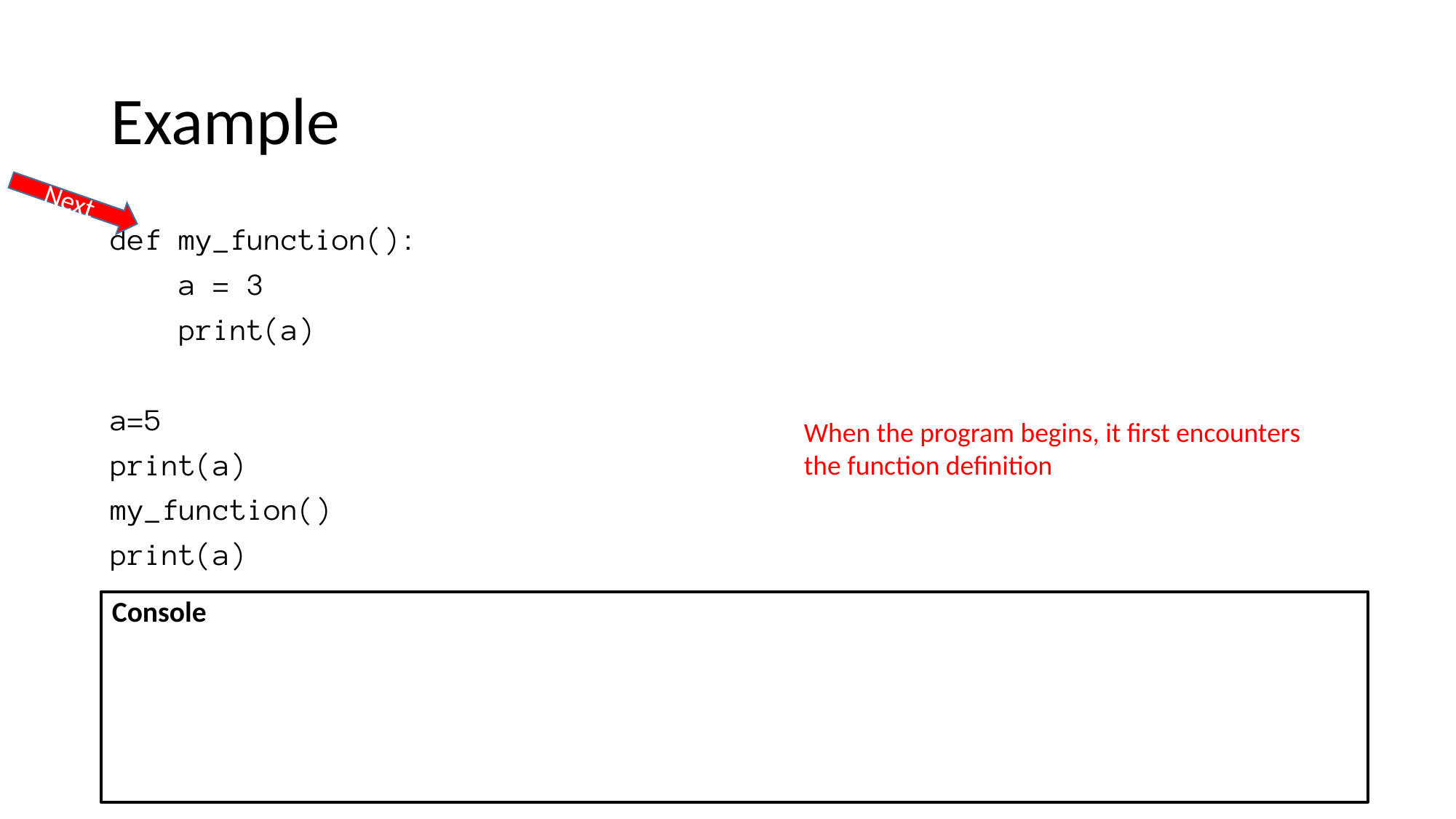

# Example
Next
def my_function():
    a = 3
    print(a)

a=5
print(a)
my_function()
print(a)
When the program begins, it first encounters the function definition
Console